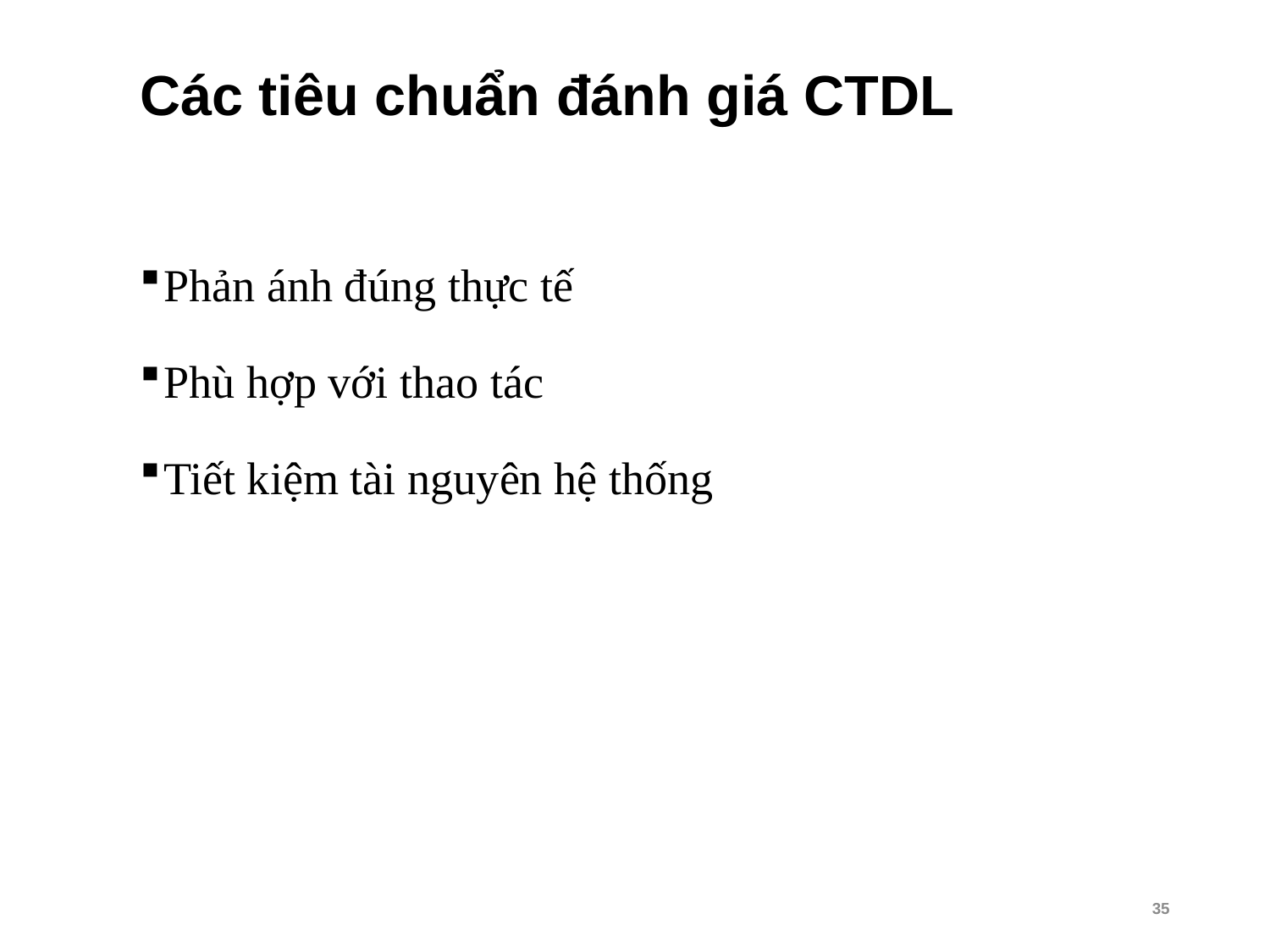

# Các tiêu chuẩn đánh giá CTDL
Phản ánh đúng thực tế
Phù hợp với thao tác
Tiết kiệm tài nguyên hệ thống
35